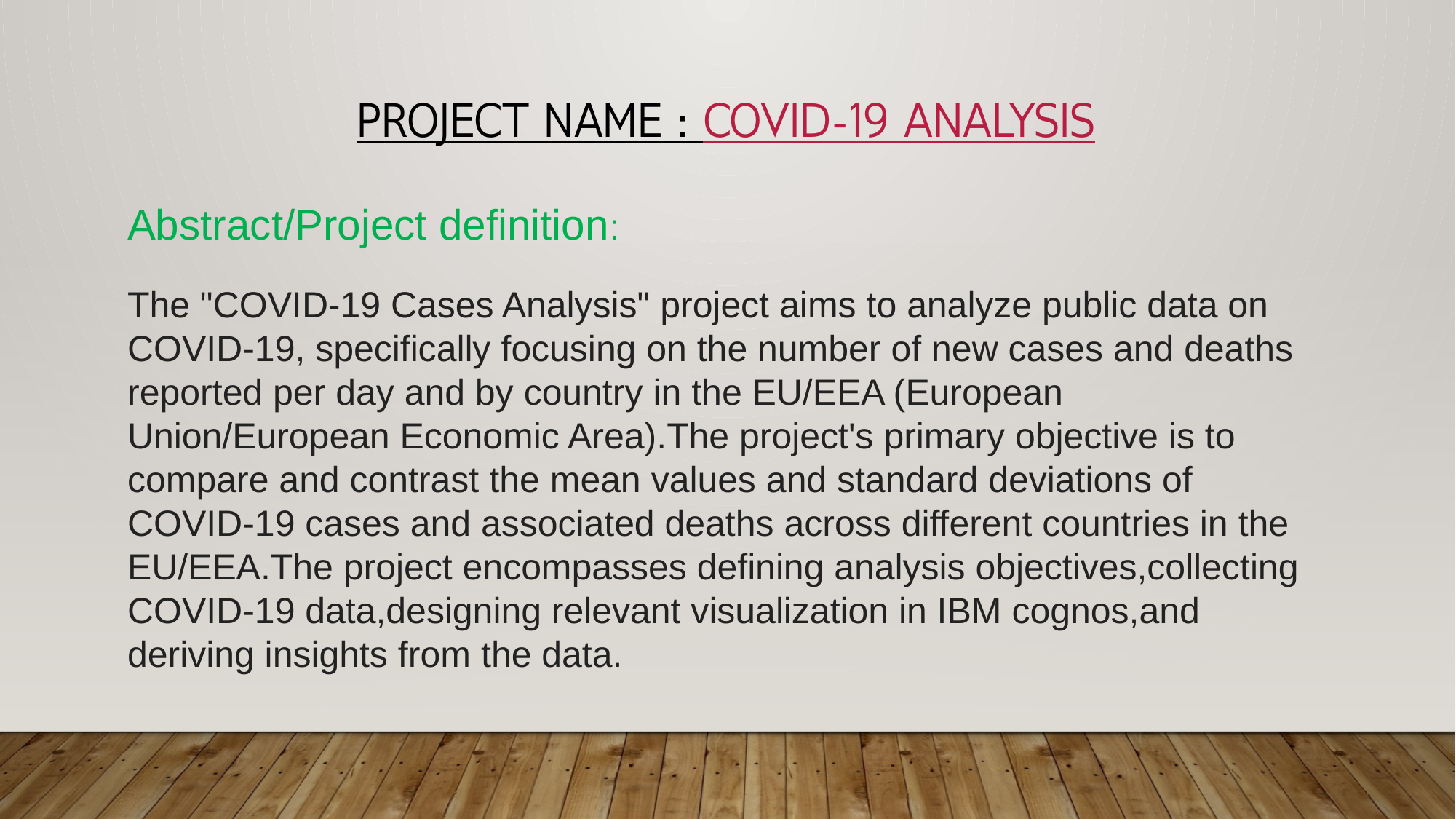

PROJECT NAME : COVID-19 ANALYSIS

Abstract/Project definition:

The "COVID-19 Cases Analysis" project aims to analyze public data on COVID-19, specifically focusing on the number of new cases and deaths reported per day and by country in the EU/EEA (European Union/European Economic Area).The project's primary objective is to compare and contrast the mean values and standard deviations of COVID-19 cases and associated deaths across different countries in the EU/EEA.The project encompasses defining analysis objectives,collecting COVID-19 data,designing relevant visualization in IBM cognos,and deriving insights from the data.